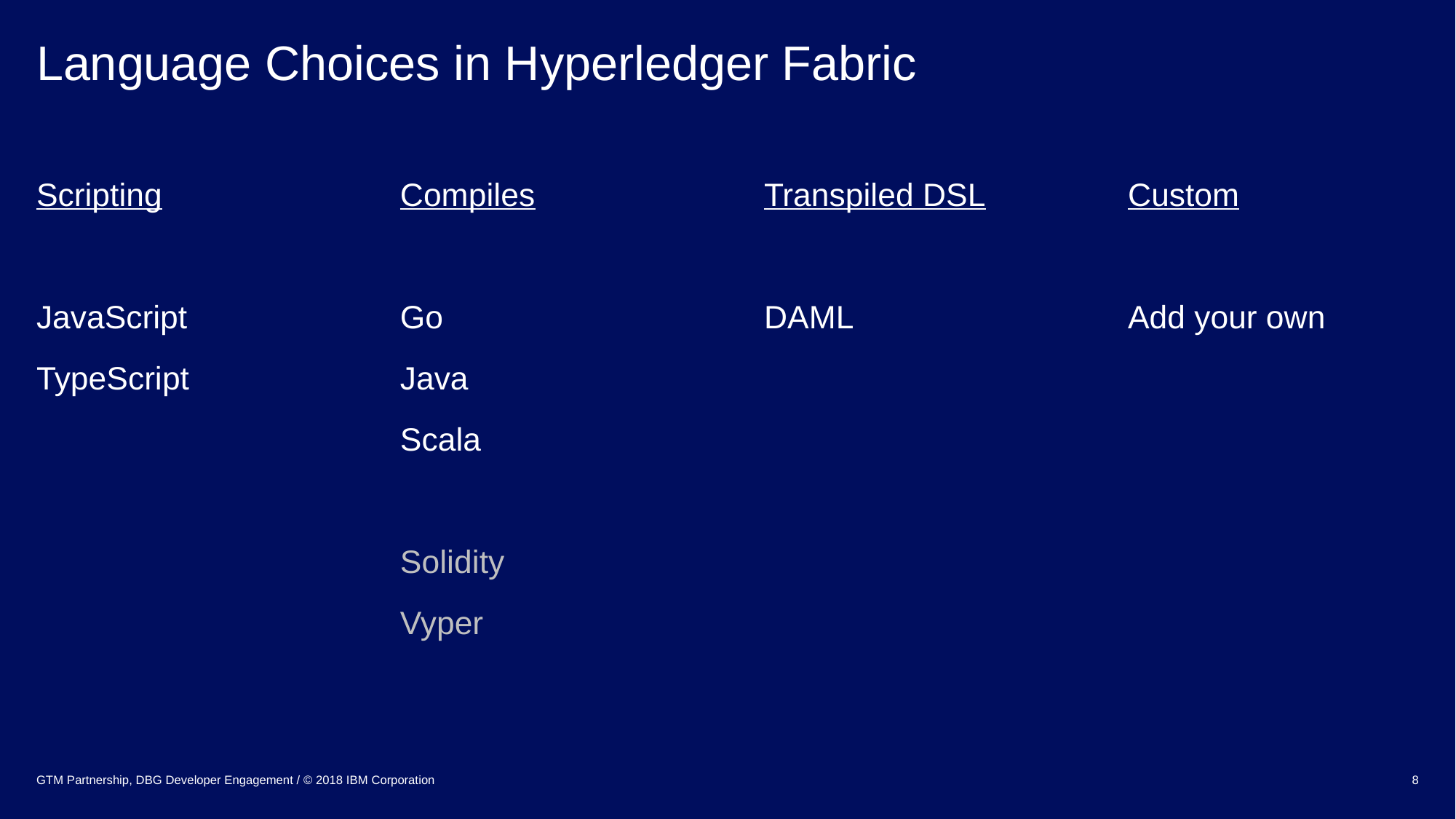

Language Choices in Hyperledger Fabric
Scripting

JavaScript
TypeScript
Compiles

Go
Java
Scala

Solidity
Vyper

Transpiled DSL

DAML
Custom

Add your own
GTM Partnership, DBG Developer Engagement / © 2018 IBM Corporation
8